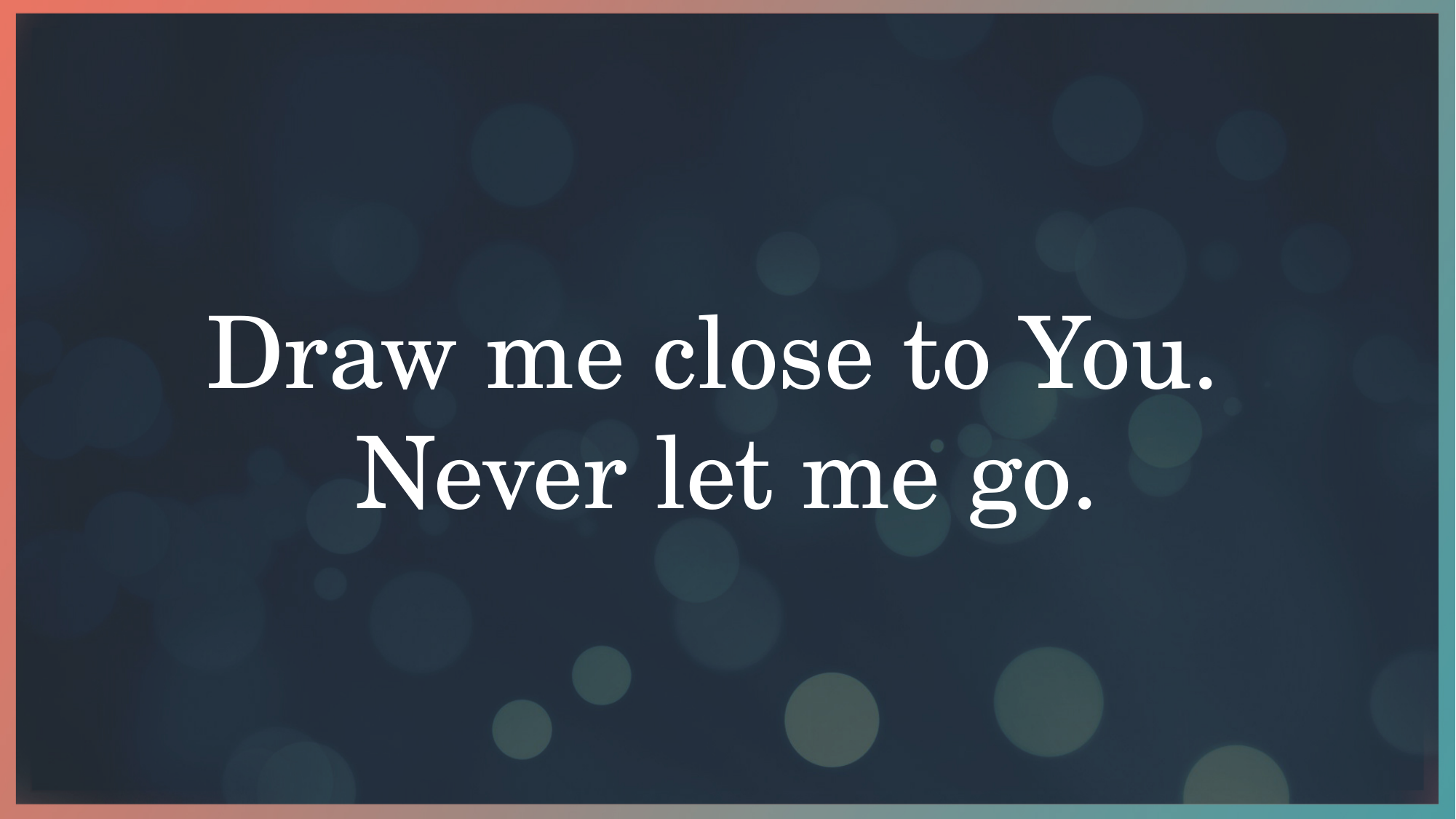

Draw me close to You.
Never let me go.